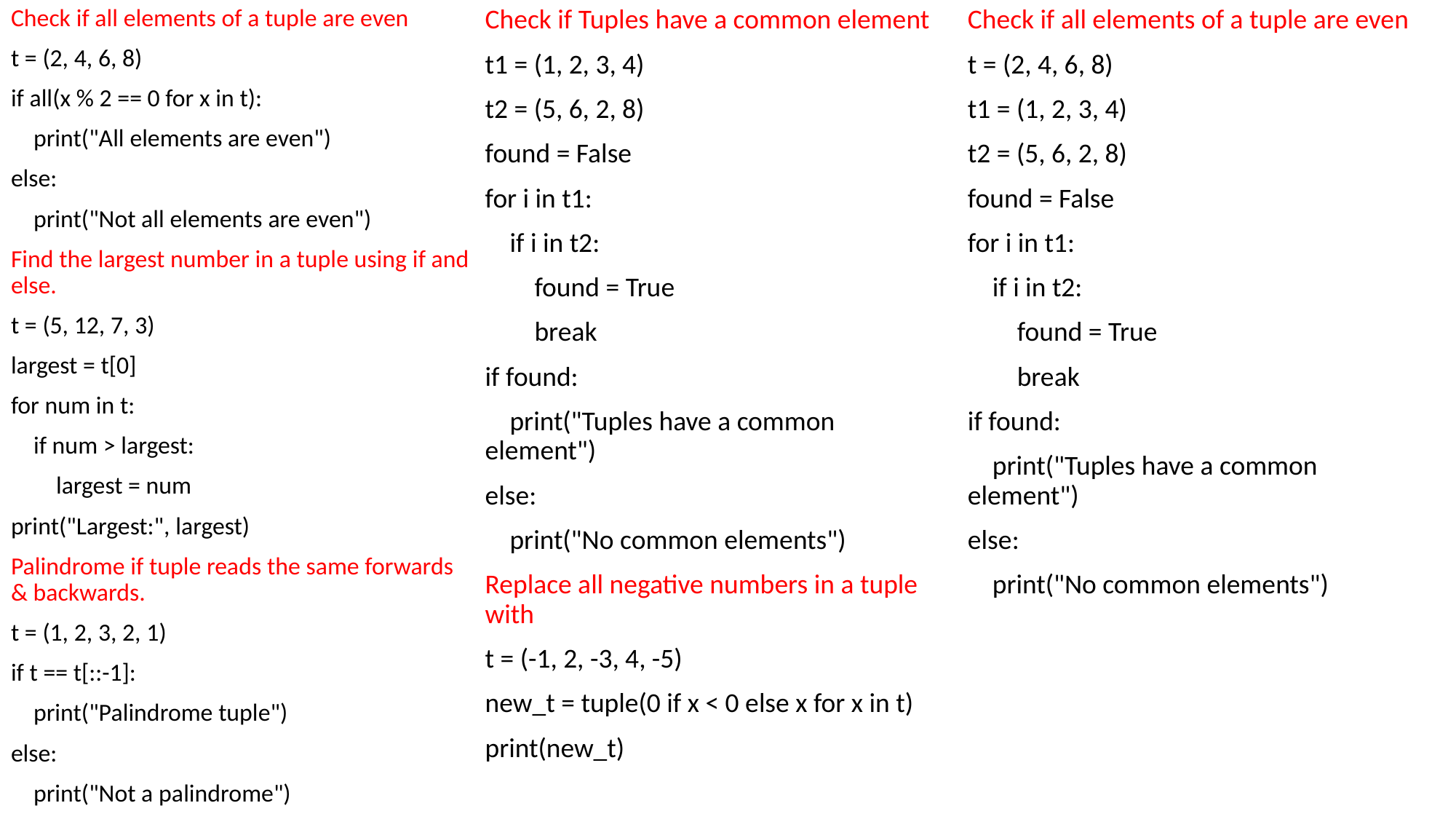

Check if all elements of a tuple are even
t = (2, 4, 6, 8)
if all(x % 2 == 0 for x in t):
    print("All elements are even")
else:
    print("Not all elements are even")
Find the largest number in a tuple using if and else.
t = (5, 12, 7, 3)
largest = t[0]
for num in t:
    if num > largest:
        largest = num
print("Largest:", largest)
Palindrome if tuple reads the same forwards & backwards.
t = (1, 2, 3, 2, 1)
if t == t[::-1]:
    print("Palindrome tuple")
else:
    print("Not a palindrome")
Check if Tuples have a common element
t1 = (1, 2, 3, 4)
t2 = (5, 6, 2, 8)
found = False
for i in t1:
    if i in t2:
        found = True
        break
if found:
    print("Tuples have a common element")
else:
    print("No common elements")
Replace all negative numbers in a tuple with
t = (-1, 2, -3, 4, -5)
new_t = tuple(0 if x < 0 else x for x in t)
print(new_t)
Check if all elements of a tuple are even
t = (2, 4, 6, 8)
t1 = (1, 2, 3, 4)
t2 = (5, 6, 2, 8)
found = False
for i in t1:
    if i in t2:
        found = True
        break
if found:
    print("Tuples have a common element")
else:
    print("No common elements")